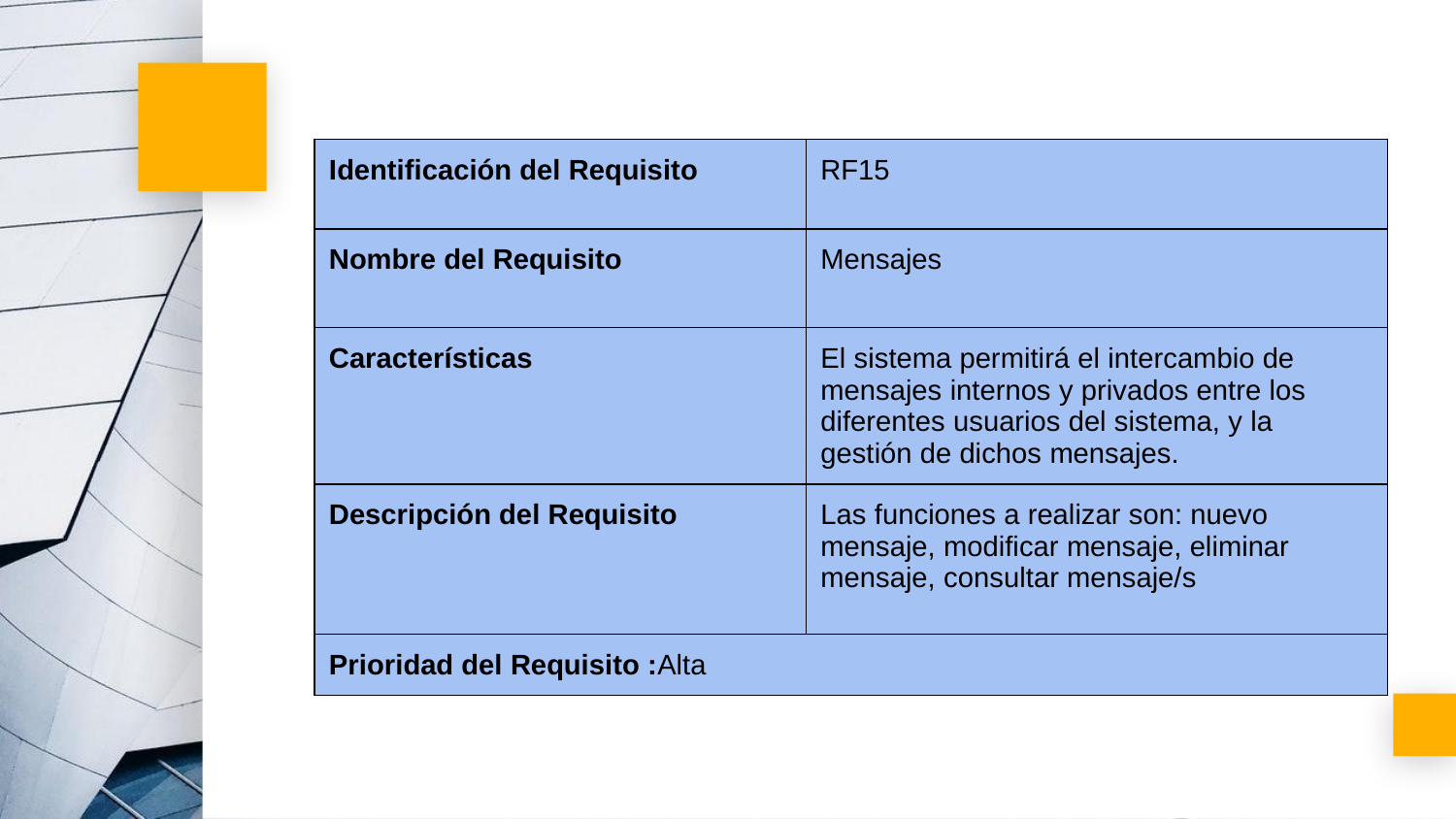

| Identificación del Requisito | RF15 |
| --- | --- |
| Nombre del Requisito | Mensajes |
| Características | El sistema permitirá el intercambio de mensajes internos y privados entre los diferentes usuarios del sistema, y la gestión de dichos mensajes. |
| Descripción del Requisito | Las funciones a realizar son: nuevo mensaje, modificar mensaje, eliminar mensaje, consultar mensaje/s |
| Prioridad del Requisito :Alta |
| --- |